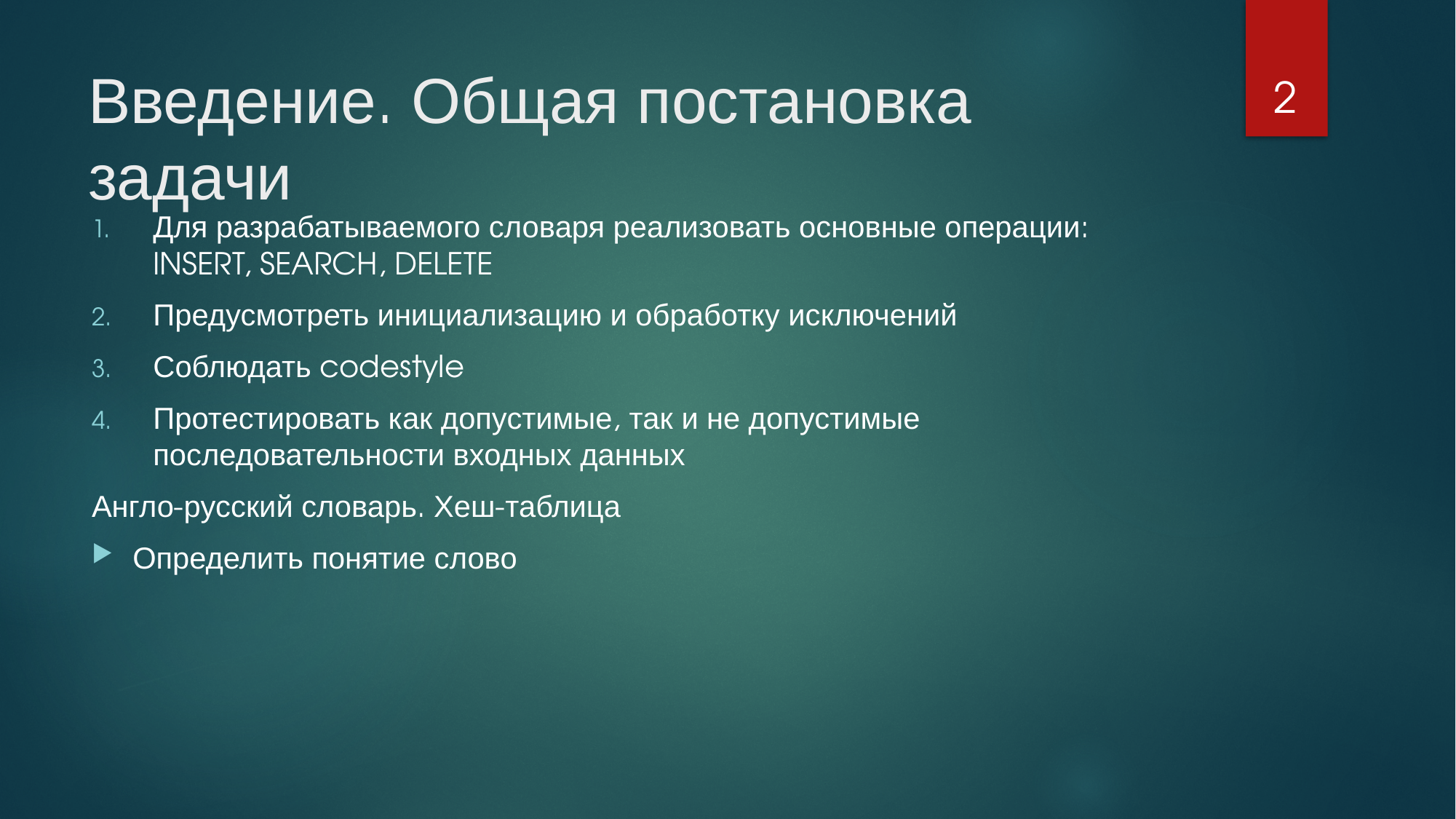

2
# Введение. Общая постановка задачи
Для разрабатываемого словаря реализовать основные операции: INSERT, SEARCH, DELETE
Предусмотреть инициализацию и обработку исключений
Соблюдать codestyle
Протестировать как допустимые, так и не допустимые последовательности входных данных
Англо-русский словарь. Хеш-таблица
Определить понятие слово